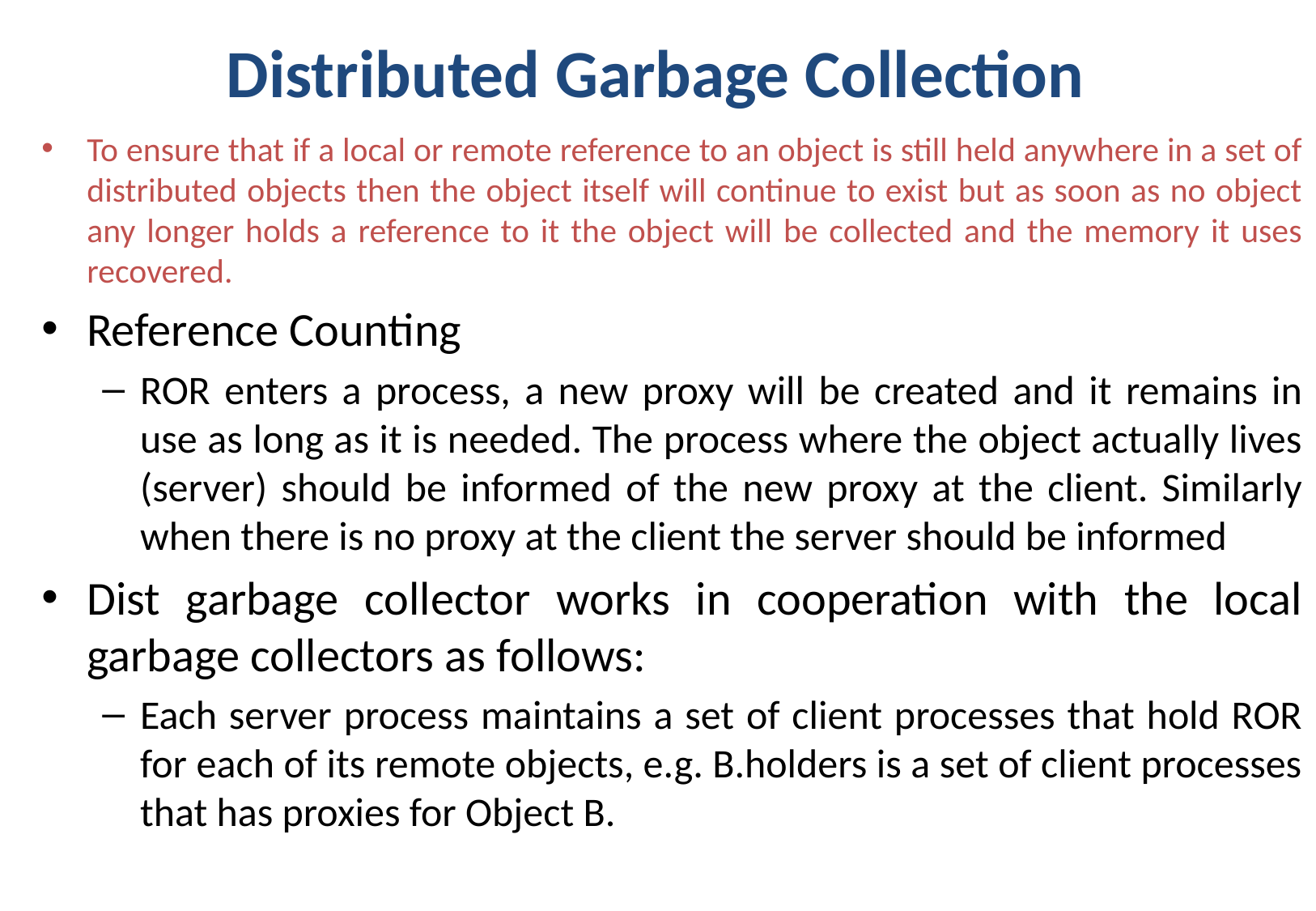

Distributed Garbage Collection
To ensure that if a local or remote reference to an object is still held anywhere in a set of distributed objects then the object itself will continue to exist but as soon as no object any longer holds a reference to it the object will be collected and the memory it uses recovered.
Reference Counting
ROR enters a process, a new proxy will be created and it remains in use as long as it is needed. The process where the object actually lives (server) should be informed of the new proxy at the client. Similarly when there is no proxy at the client the server should be informed
Dist garbage collector works in cooperation with the local garbage collectors as follows:
Each server process maintains a set of client processes that hold ROR for each of its remote objects, e.g. B.holders is a set of client processes that has proxies for Object B.